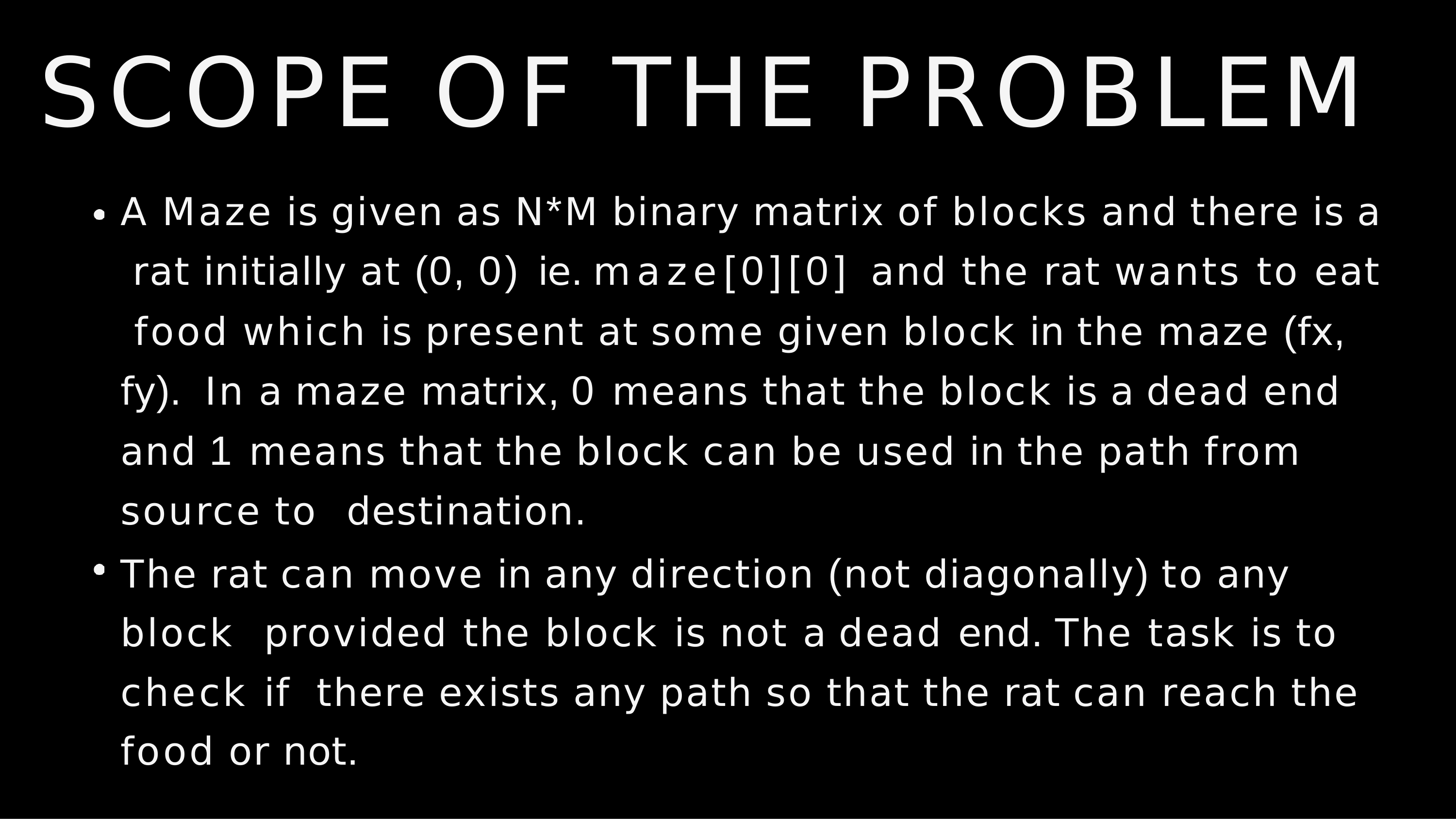

# SCOPE OF THE PROBLEM
A Maze is given as N*M binary matrix of blocks and there is a  rat initially at (0, 0) ie. maze[0][0] and the rat wants to eat  food which is present at some given block in the maze (fx, fy).  In a maze matrix, 0 means that the block is a dead end and 1  means that the block can be used in the path from source to  destination.
The rat can move in any direction (not diagonally) to any block  provided the block is not a dead end. The task is to check if  there exists any path so that the rat can reach the food or not.